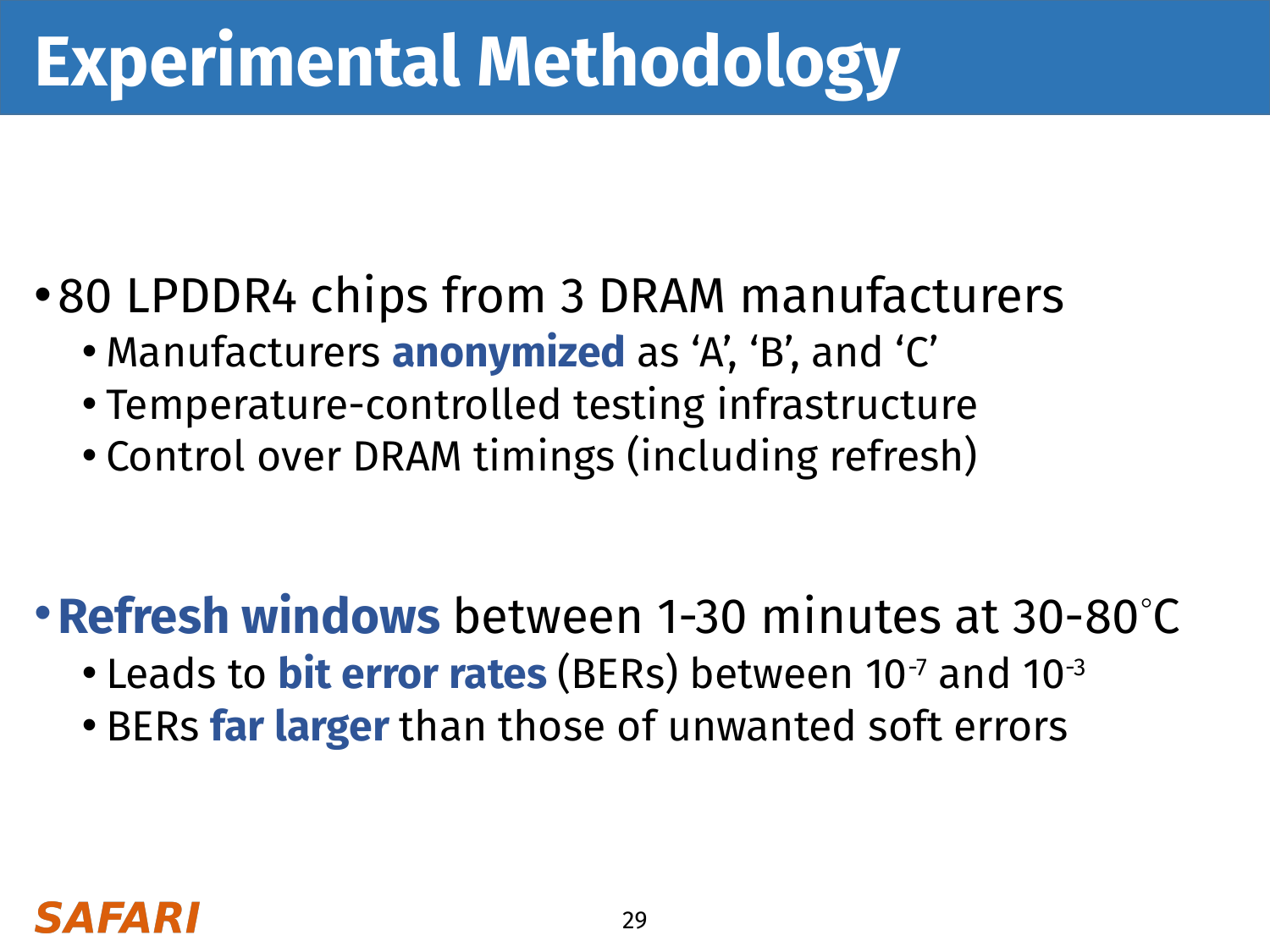

# Experimental Methodology
80 LPDDR4 chips from 3 DRAM manufacturers
Manufacturers anonymized as ‘A’, ‘B’, and ‘C’
Temperature-controlled testing infrastructure
Control over DRAM timings (including refresh)
Refresh windows between 1-30 minutes at 30-80◦C
Leads to bit error rates (BERs) between 10-7 and 10-3
BERs far larger than those of unwanted soft errors
29